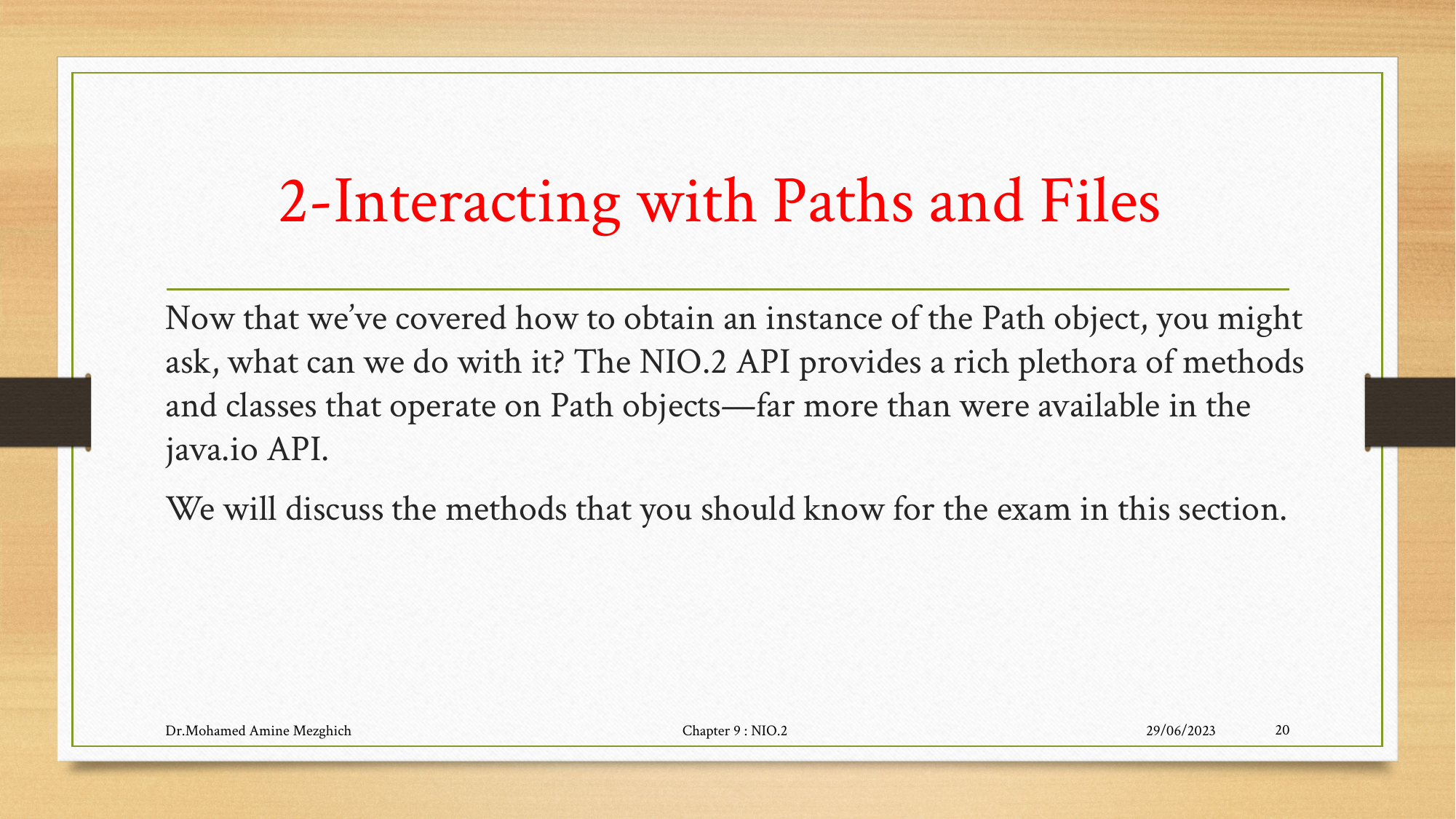

# 2-Interacting with Paths and Files
Now that we’ve covered how to obtain an instance of the Path object, you might ask, what can we do with it? The NIO.2 API provides a rich plethora of methods and classes that operate on Path objects—far more than were available in the java.io API.
We will discuss the methods that you should know for the exam in this section.
Dr.Mohamed Amine Mezghich                                                                                                Chapter 9 : NIO.2
29/06/2023
20